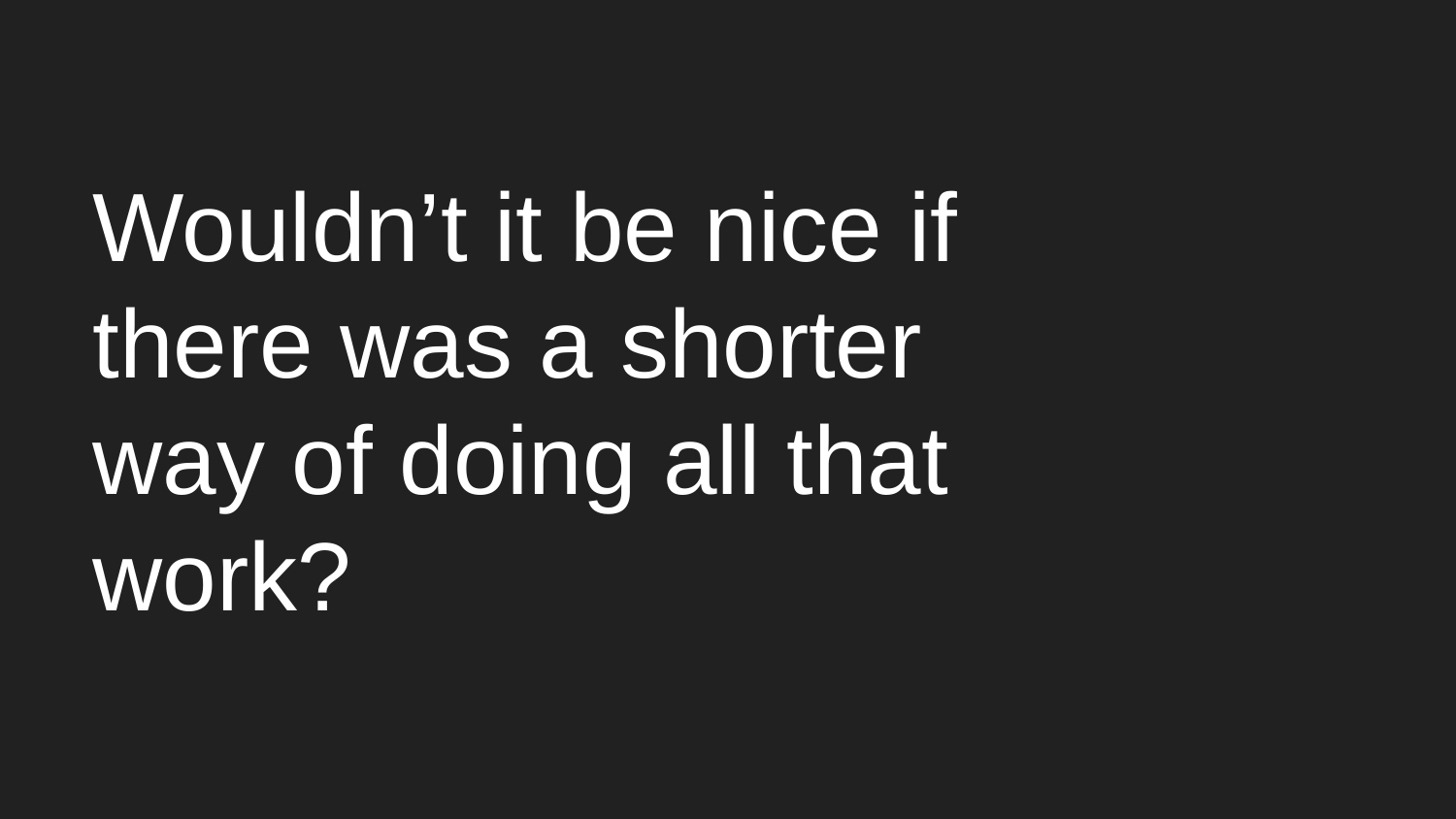

# Wouldn’t it be nice if there was a shorter way of doing all that work?